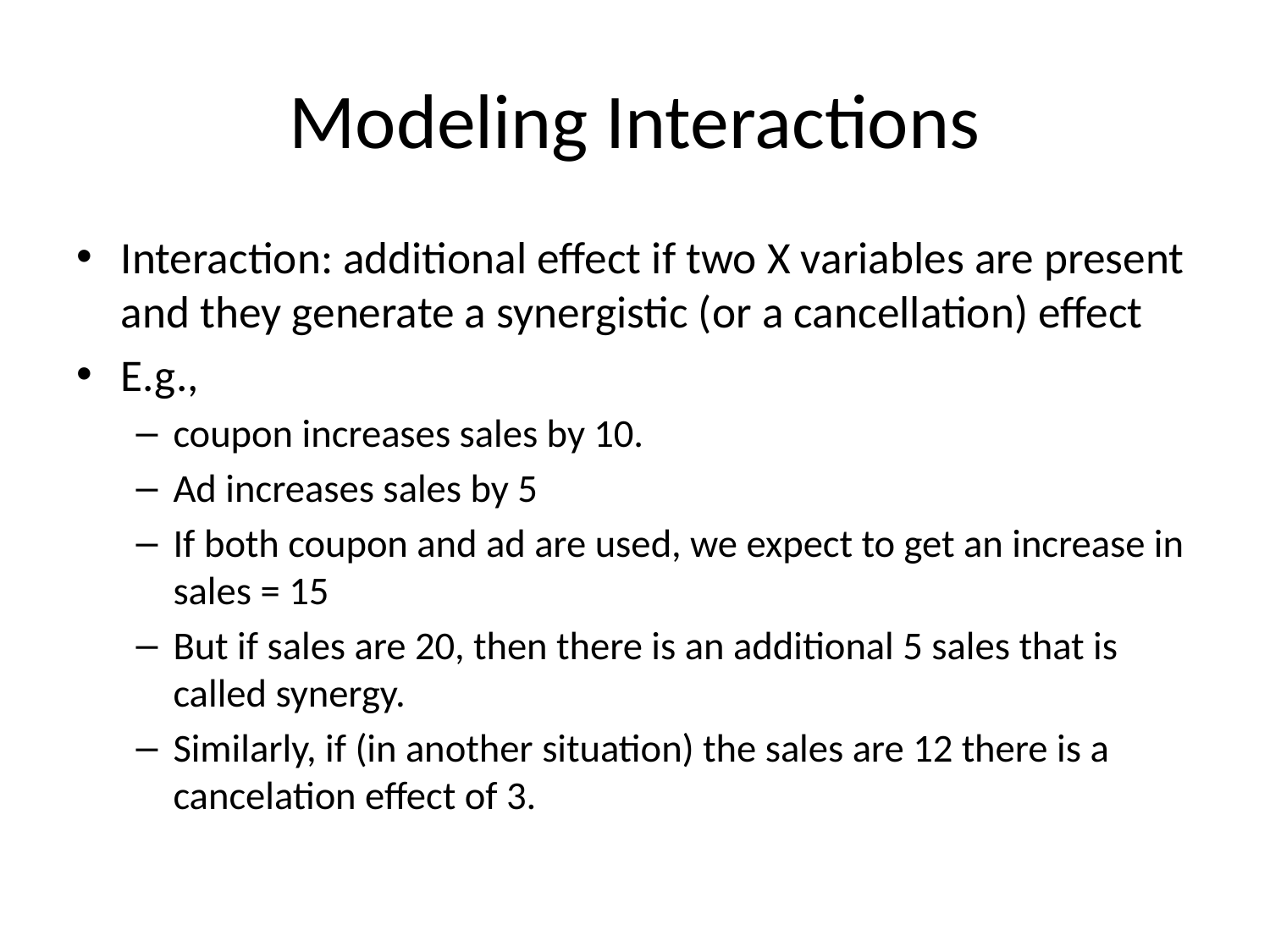

# Modeling Interactions
Interaction: additional effect if two X variables are present and they generate a synergistic (or a cancellation) effect
E.g.,
coupon increases sales by 10.
Ad increases sales by 5
If both coupon and ad are used, we expect to get an increase in sales = 15
But if sales are 20, then there is an additional 5 sales that is called synergy.
Similarly, if (in another situation) the sales are 12 there is a cancelation effect of 3.